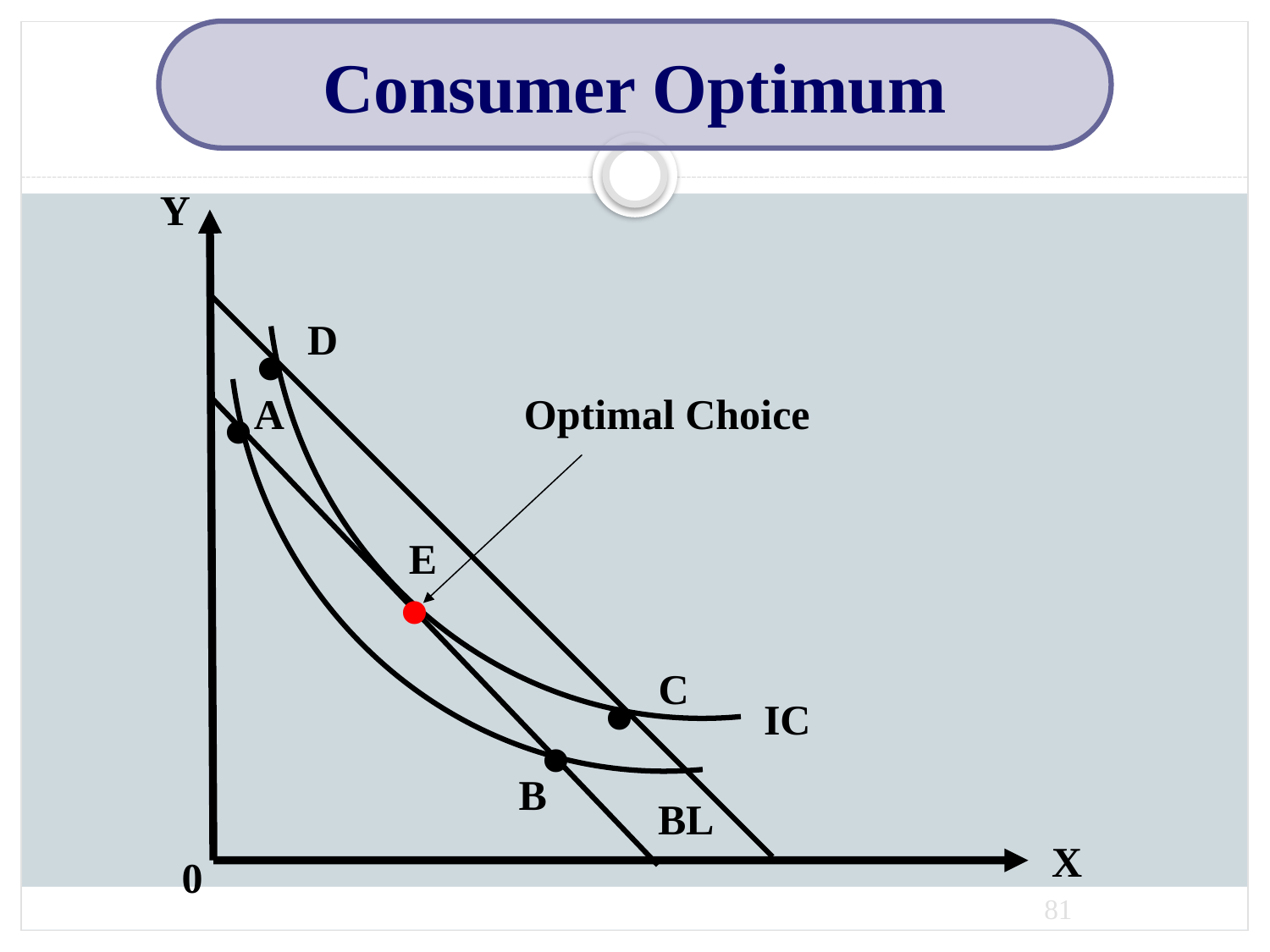

Consumer Optimum
Y

•
D

•
A
Optimal Choice

E
•
•
C
IC
•
B
BL
X

0

81